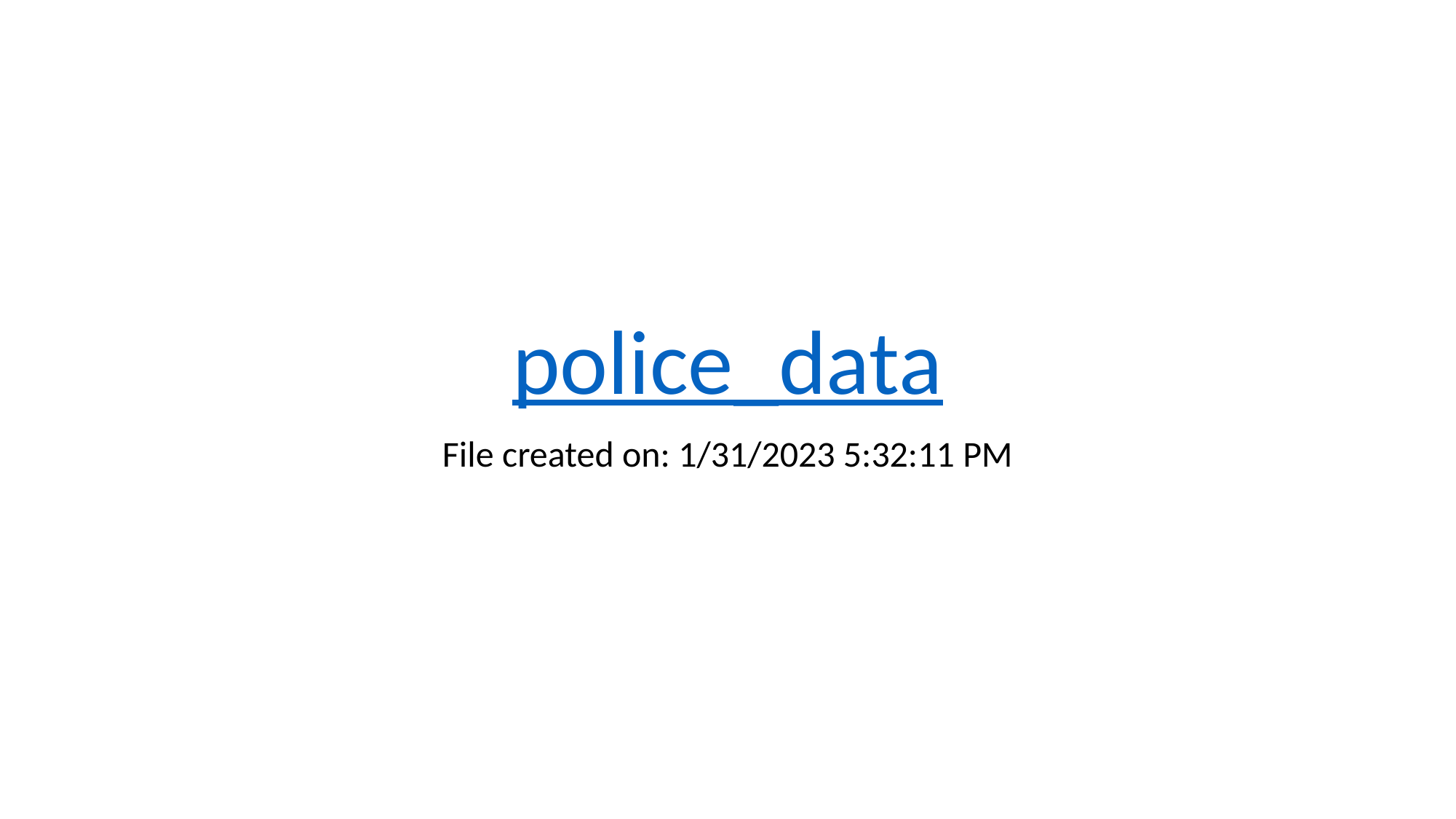

# police_data
File created on: 1/31/2023 5:32:11 PM